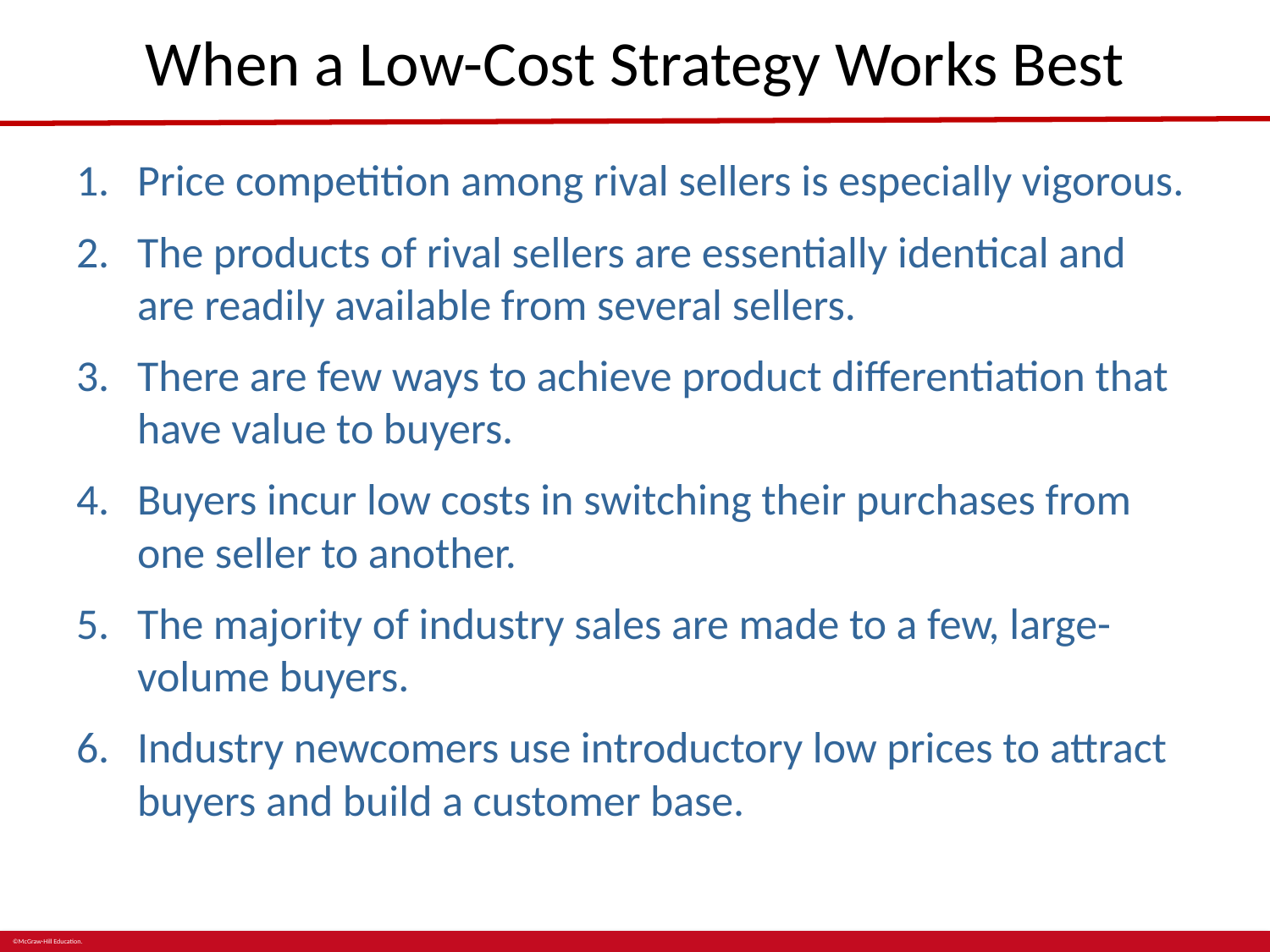

# When a Low-Cost Strategy Works Best
Price competition among rival sellers is especially vigorous.
The products of rival sellers are essentially identical and are readily available from several sellers.
There are few ways to achieve product differentiation that have value to buyers.
Buyers incur low costs in switching their purchases from one seller to another.
The majority of industry sales are made to a few, large-volume buyers.
Industry newcomers use introductory low prices to attract buyers and build a customer base.